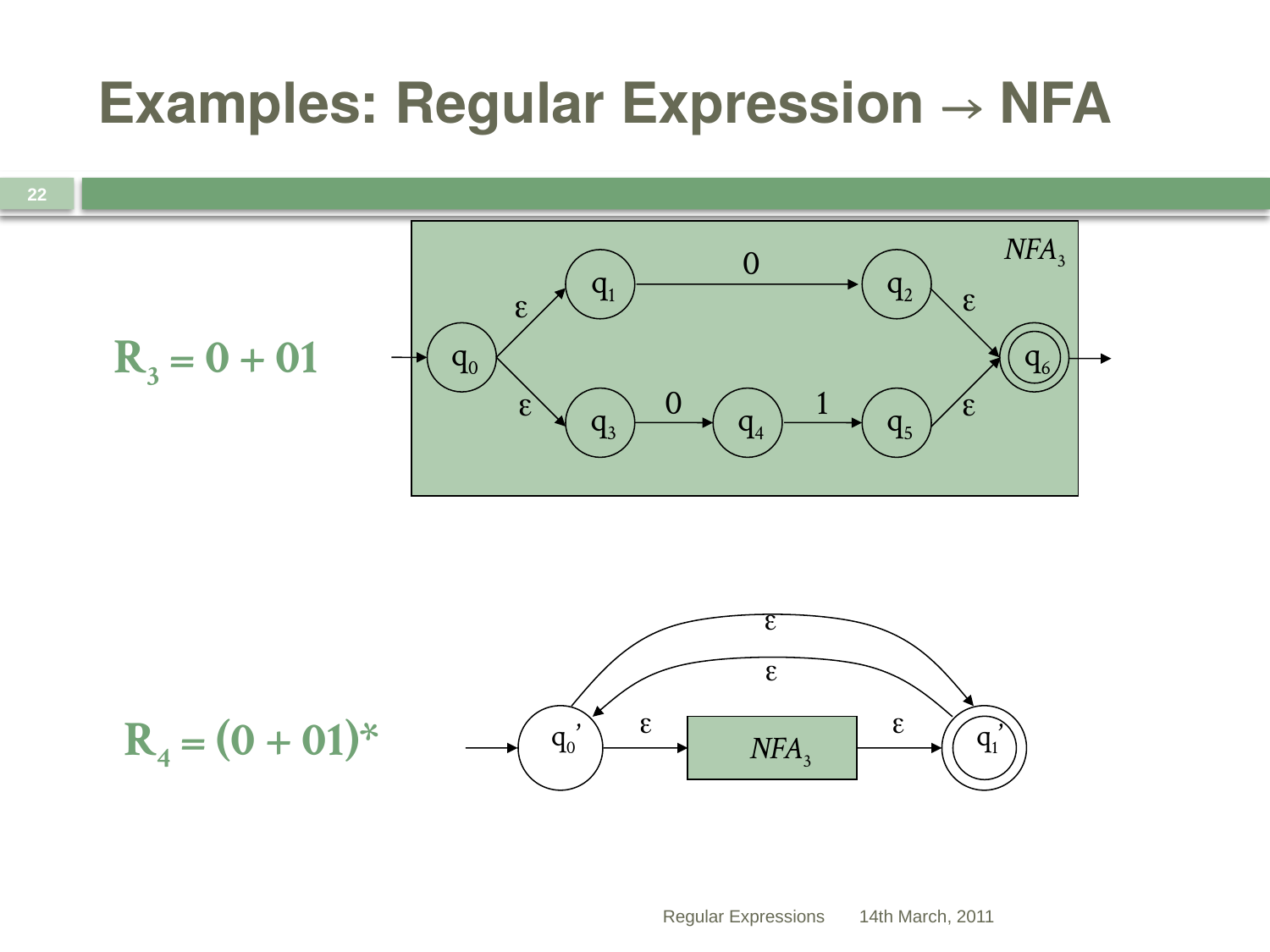

# Examples: Regular Expression → NFA
22
NFA3
0

q1
q2

ε
ε

q0
q6

ε
ε
R3 = 0 + 01

0
1

q3
q4
q5

ε

ε

ε
ε

q0’
q1’

R4 = (0 + 01)*

NFA3
Regular Expressions
14th March, 2011